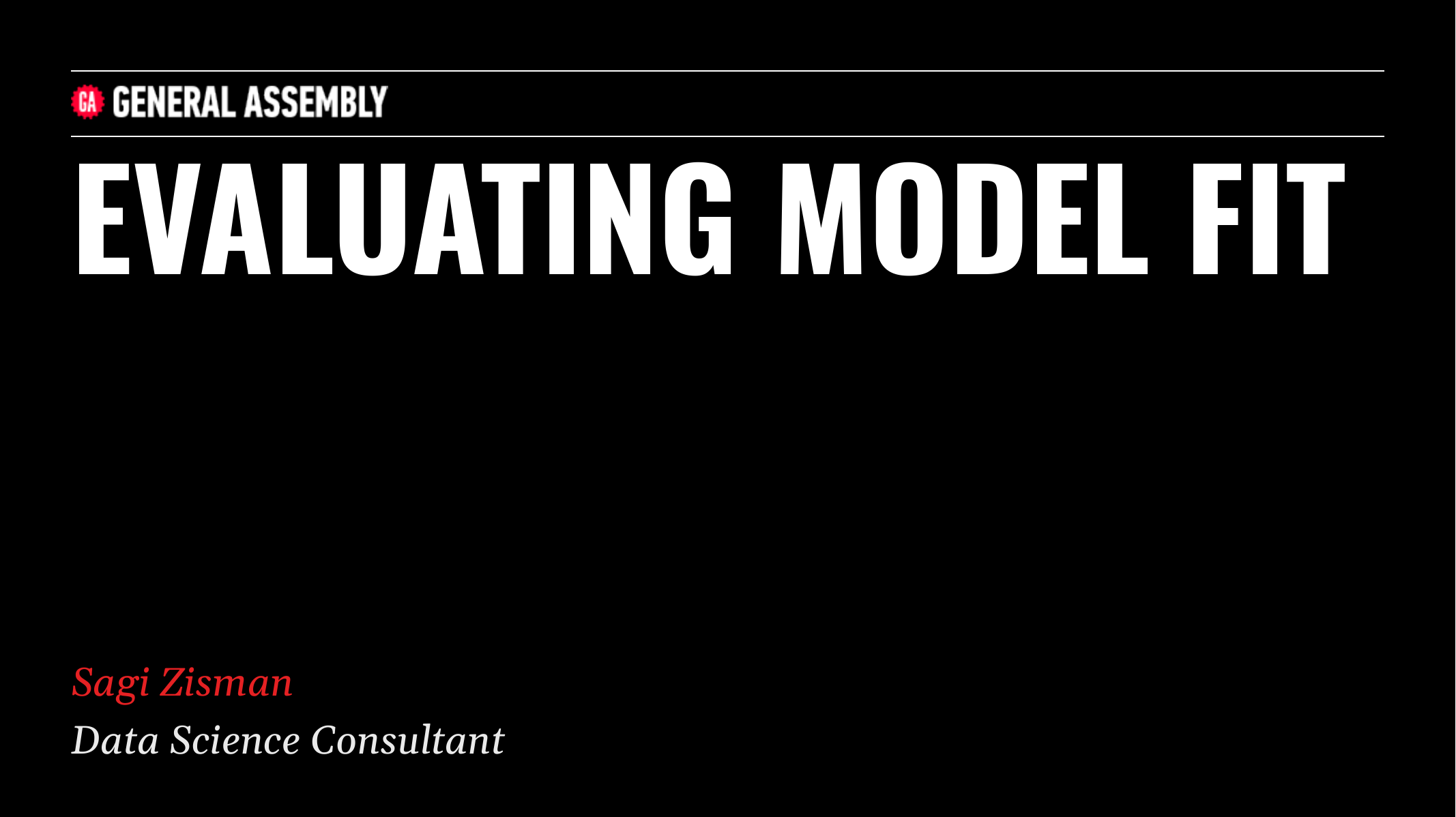

EVALUATING MODEL FIT
Sagi Zisman
Data Science Consultant